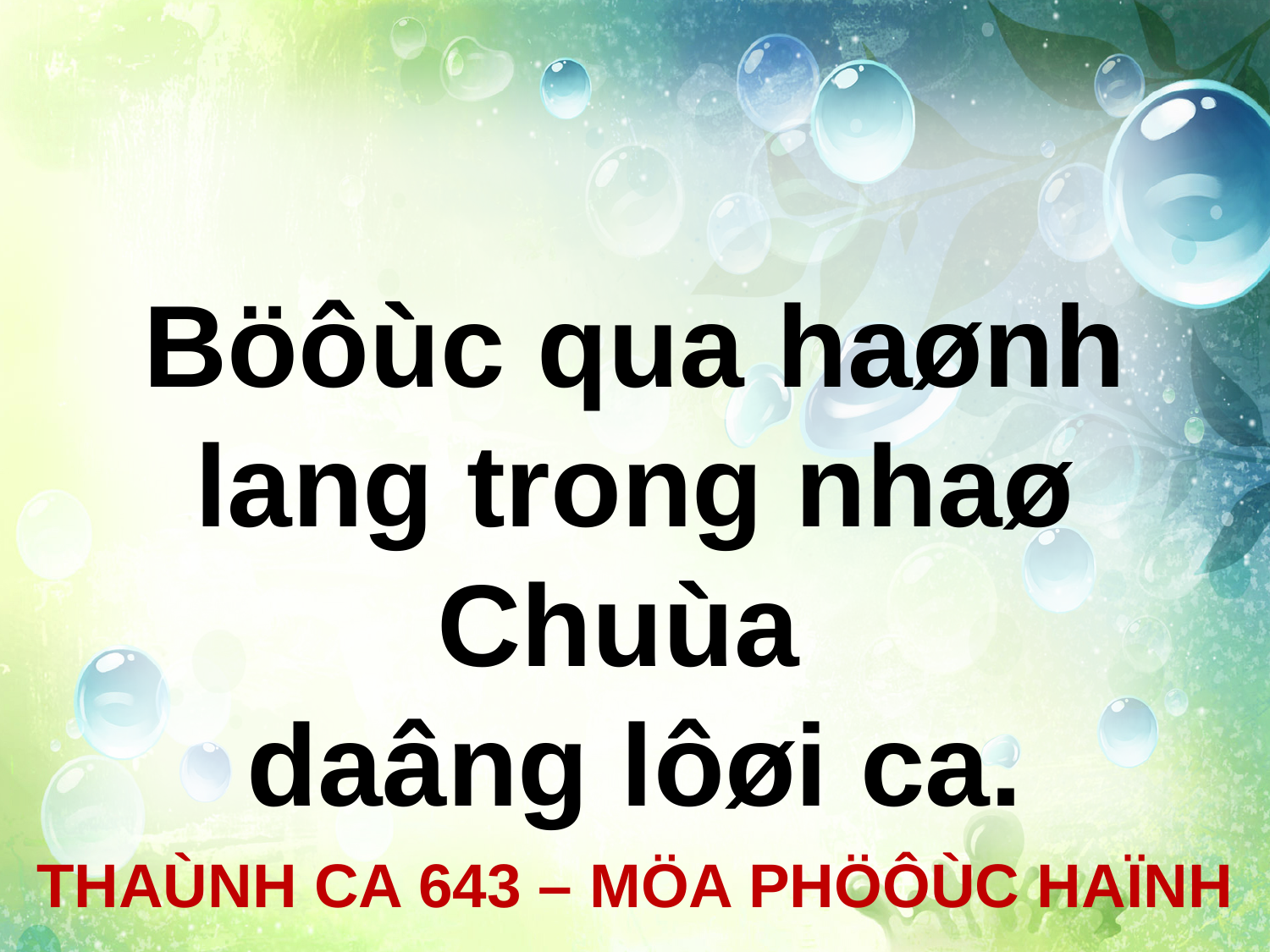

Böôùc qua haønh lang trong nhaø Chuùa
daâng lôøi ca.
THAÙNH CA 643 – MÖA PHÖÔÙC HAÏNH